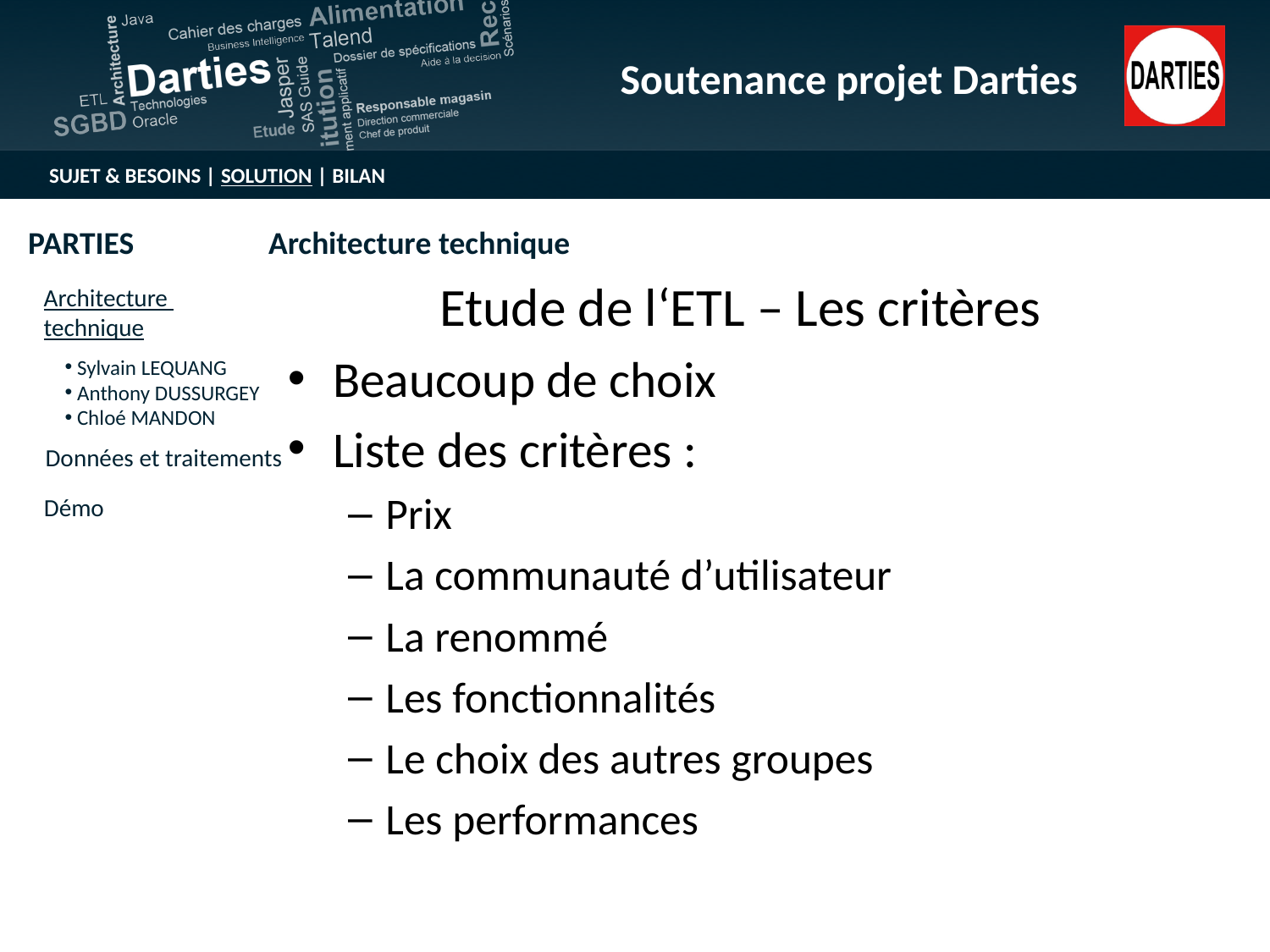

Etude de l‘ETL – Les critères
Beaucoup de choix
Liste des critères :
Prix
La communauté d’utilisateur
La renommé
Les fonctionnalités
Le choix des autres groupes
Les performances